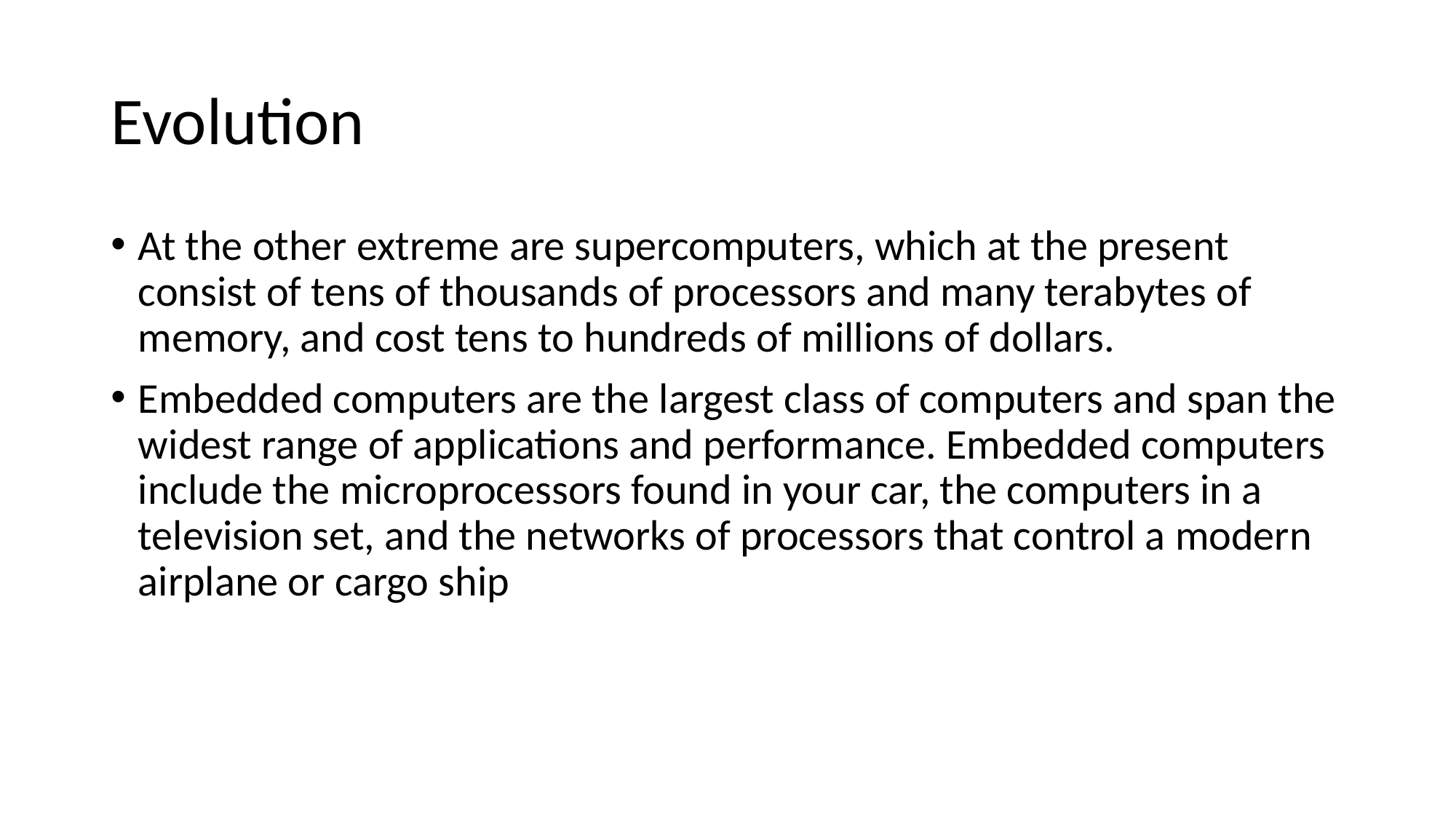

# Evolution
At the other extreme are supercomputers, which at the present consist of tens of thousands of processors and many terabytes of memory, and cost tens to hundreds of millions of dollars.
Embedded computers are the largest class of computers and span the widest range of applications and performance. Embedded computers include the microprocessors found in your car, the computers in a television set, and the networks of processors that control a modern airplane or cargo ship